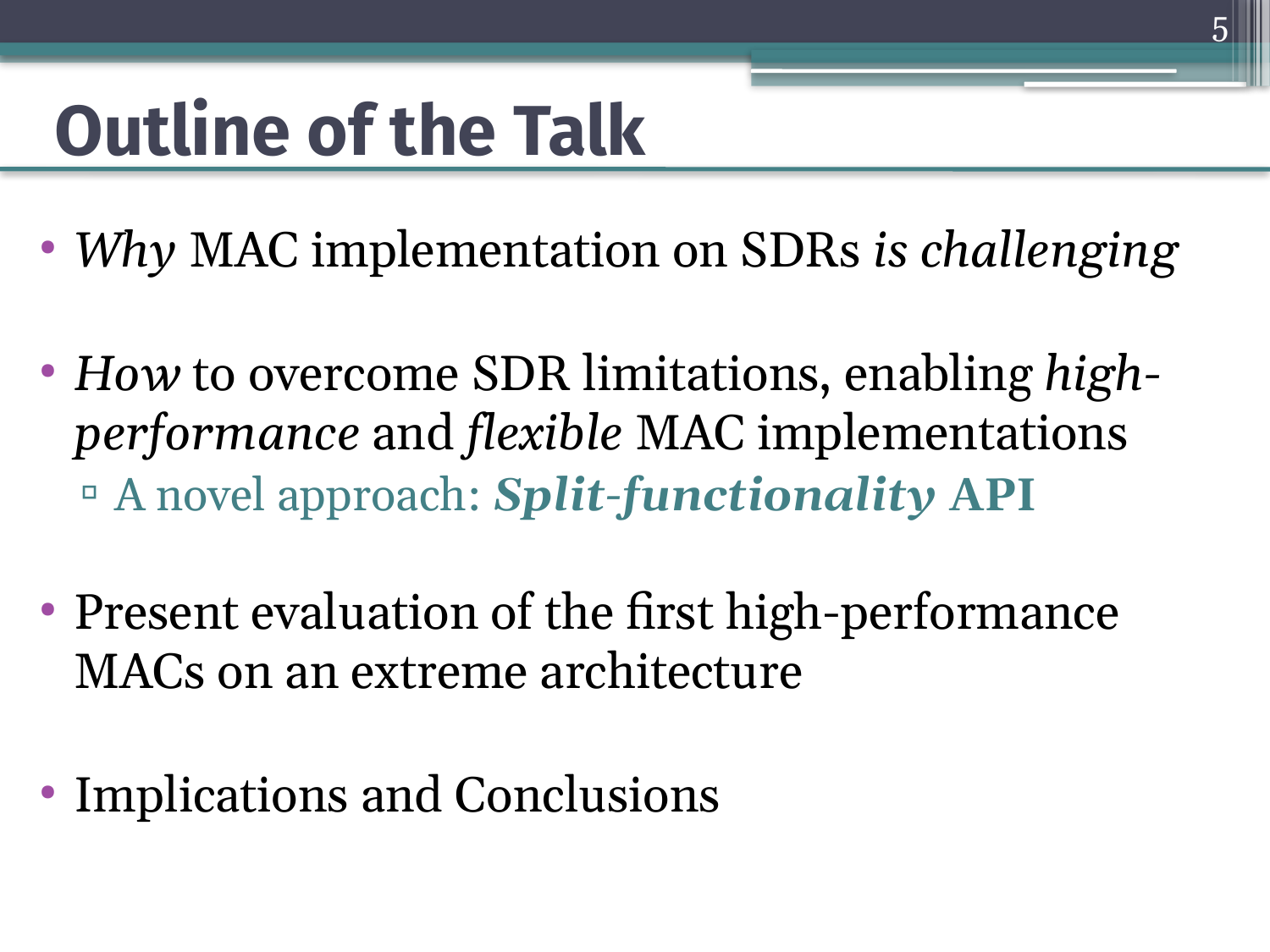

5
# Outline of the Talk
Why MAC implementation on SDRs is challenging
How to overcome SDR limitations, enabling high-performance and flexible MAC implementations
A novel approach: Split-functionality API
Present evaluation of the first high-performance MACs on an extreme architecture
Implications and Conclusions